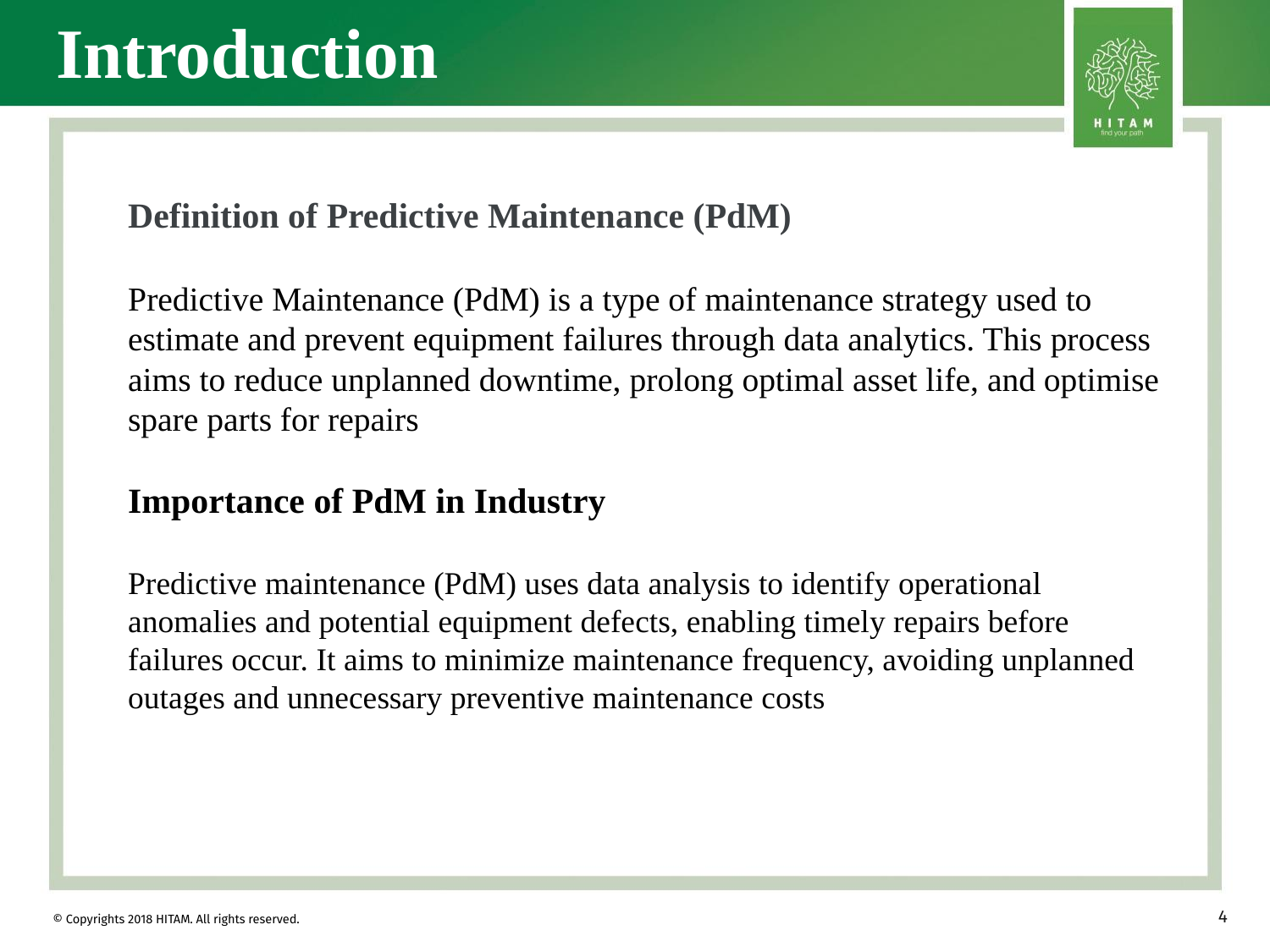

Introduction
Definition of Predictive Maintenance (PdM)

Predictive Maintenance (PdM) is a type of maintenance strategy used to estimate and prevent equipment failures through data analytics. This process aims to reduce unplanned downtime, prolong optimal asset life, and optimise spare parts for repairs

Importance of PdM in Industry

Predictive maintenance (PdM) uses data analysis to identify operational anomalies and potential equipment defects, enabling timely repairs before failures occur. It aims to minimize maintenance frequency, avoiding unplanned outages and unnecessary preventive maintenance costs

4